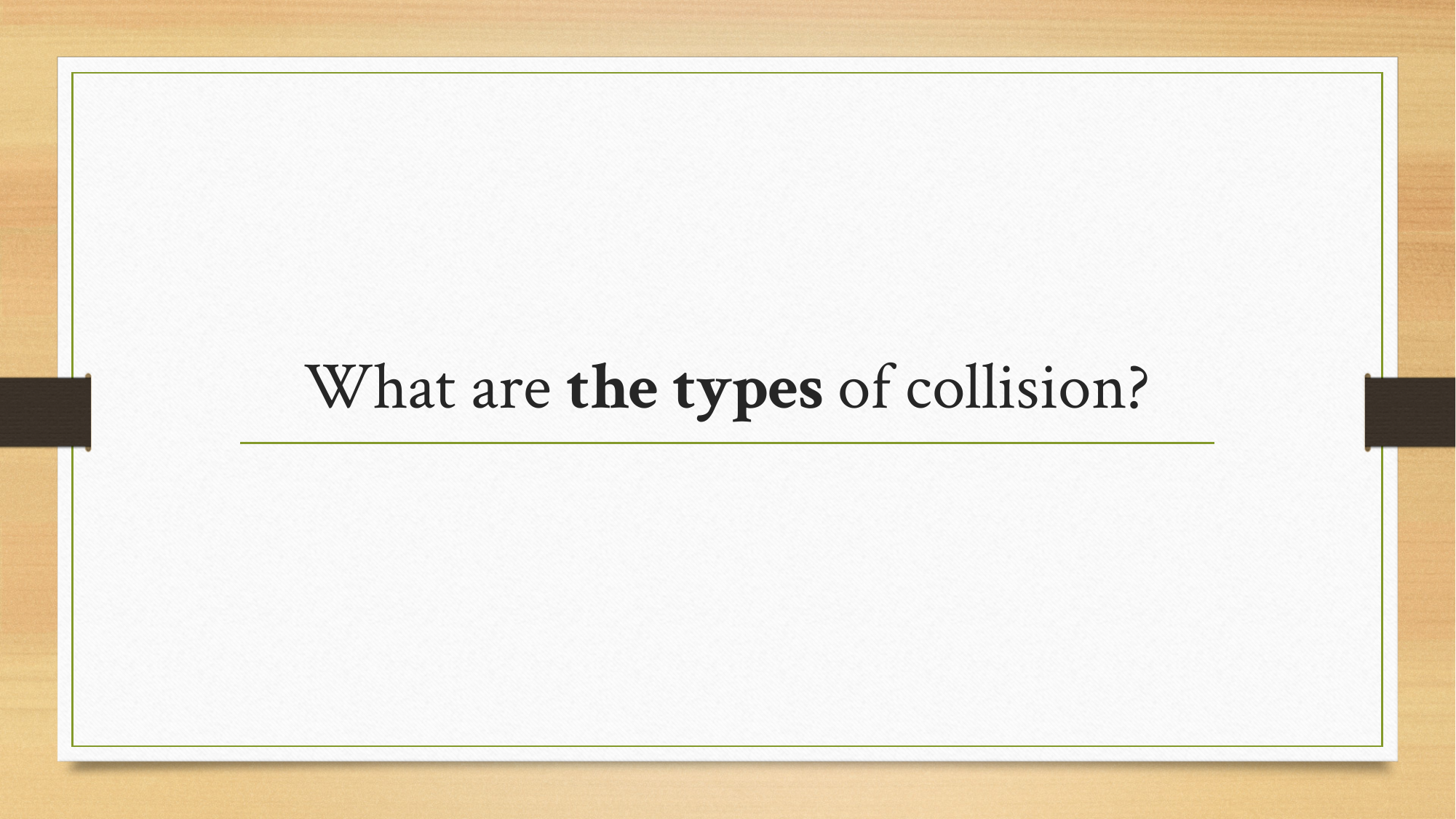

# What are the types of collision?